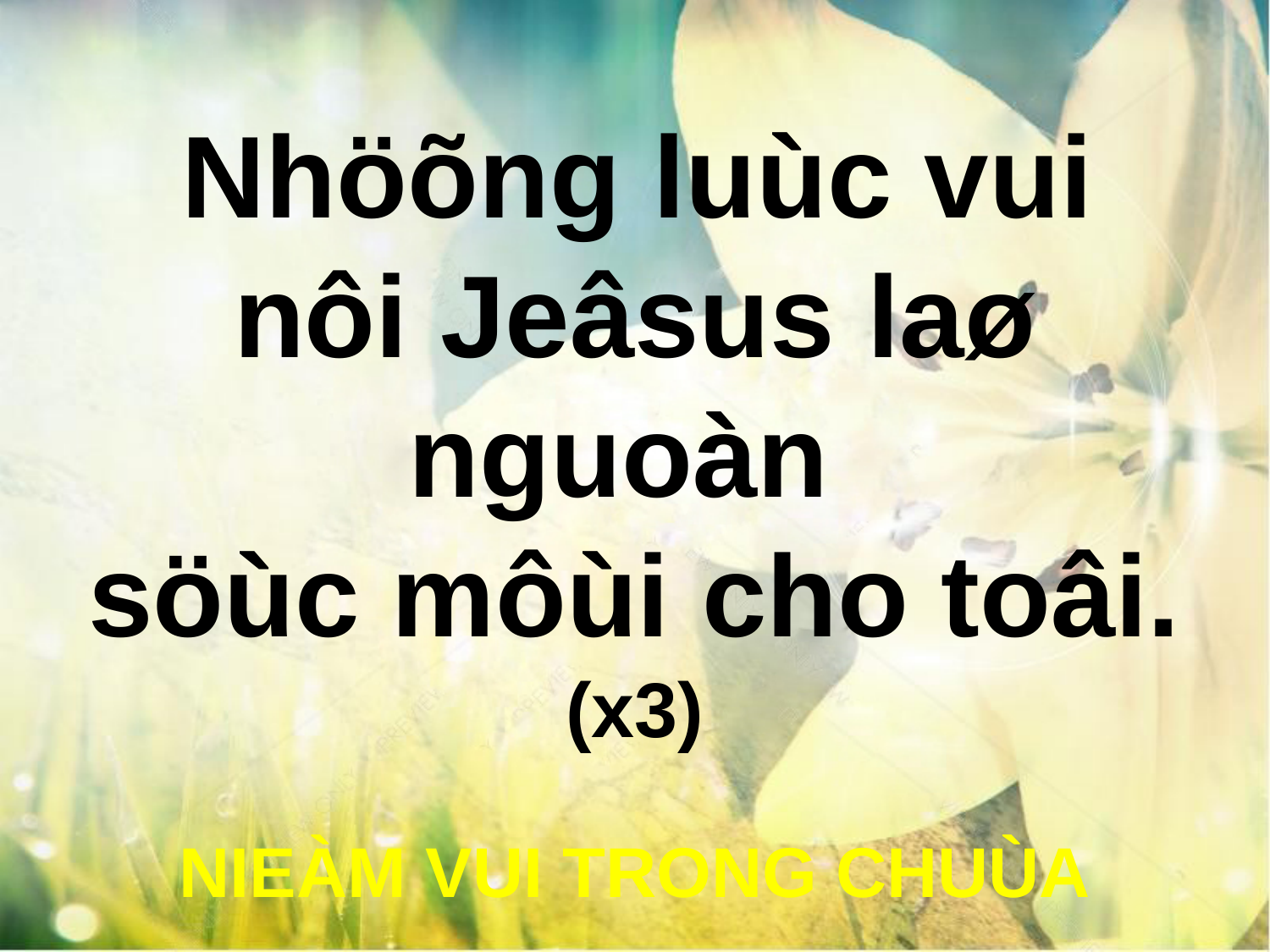

Nhöõng luùc vui
nôi Jeâsus laø nguoàn
söùc môùi cho toâi. (x3)
NIEÀM VUI TRONG CHUÙA